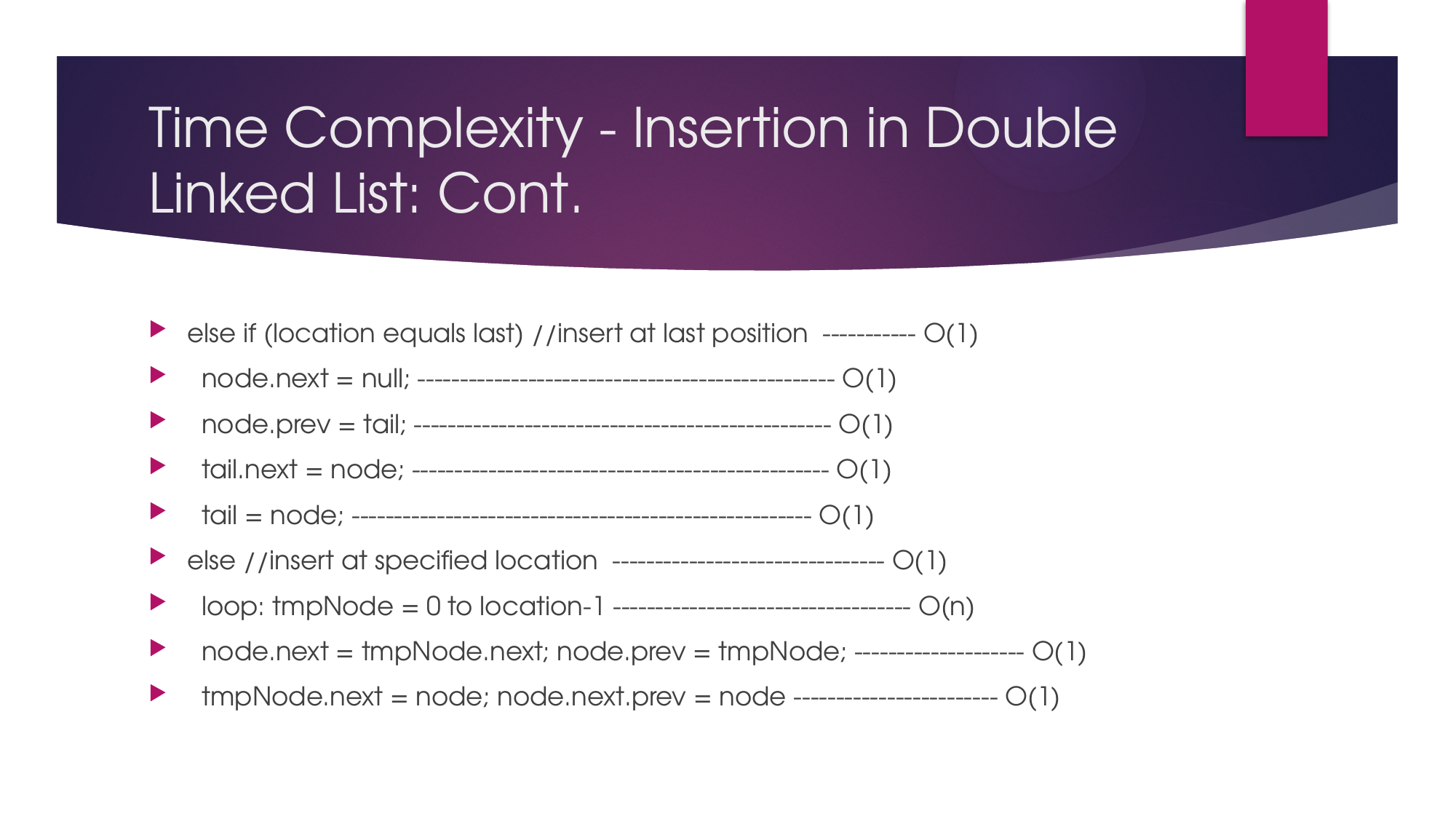

# Time Complexity - Insertion in Double Linked List: Cont.
else if (location equals last) //insert at last position  ----------- O(1)
  node.next = null; ------------------------------------------------- O(1)
  node.prev = tail; ------------------------------------------------- O(1)
  tail.next = node; ------------------------------------------------- O(1)
  tail = node; ------------------------------------------------------ O(1)
else //insert at specified location  -------------------------------- O(1)
  loop: tmpNode = 0 to location-1 ----------------------------------- O(n)
  node.next = tmpNode.next; node.prev = tmpNode; -------------------- O(1)
  tmpNode.next = node; node.next.prev = node ------------------------ O(1)